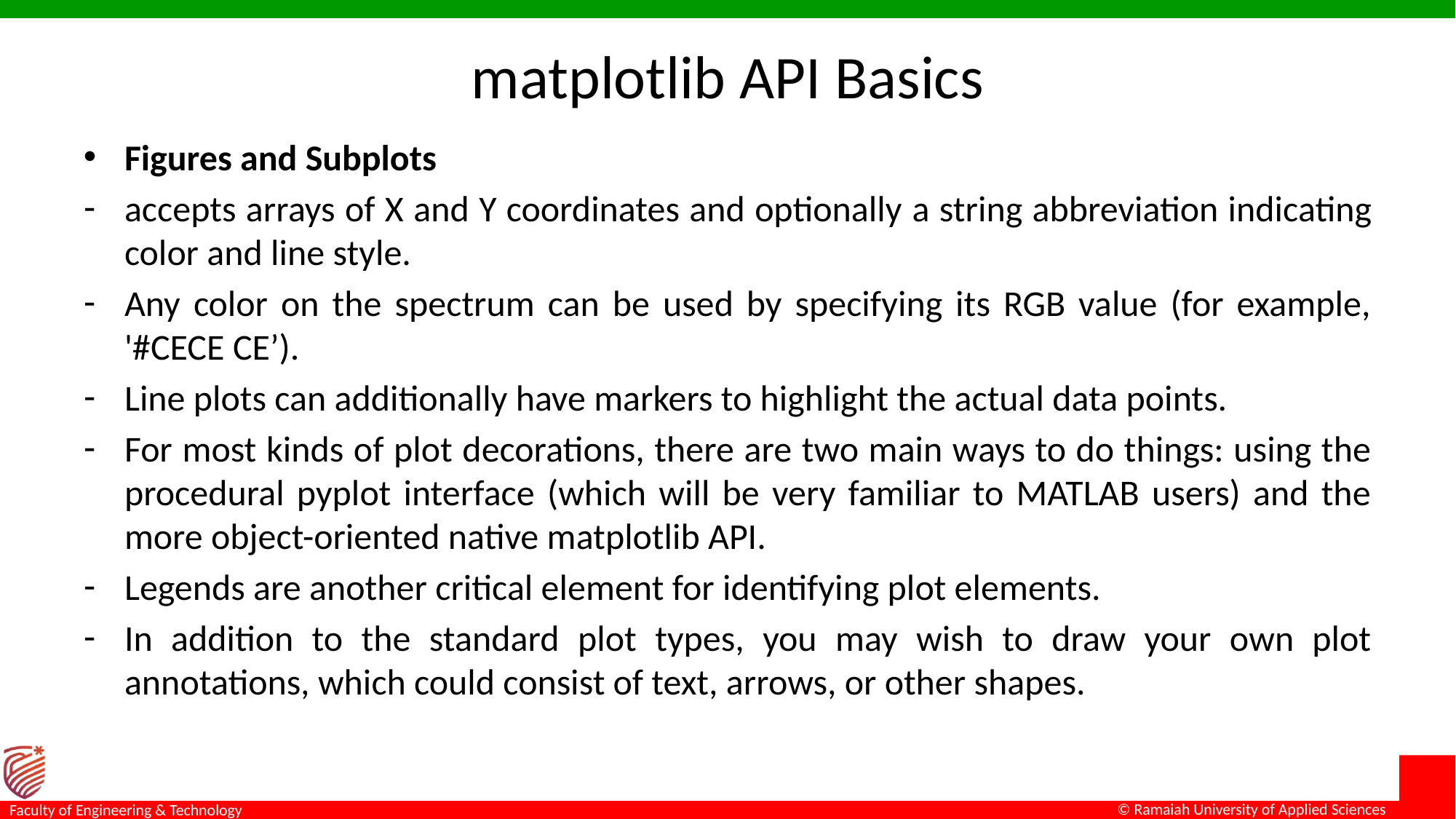

# matplotlib API Basics
Figures and Subplots
accepts arrays of X and Y coordinates and optionally a string abbreviation indicating color and line style.
Any color on the spectrum can be used by specifying its RGB value (for example, '#CECE CE’).
Line plots can additionally have markers to highlight the actual data points.
For most kinds of plot decorations, there are two main ways to do things: using the procedural pyplot interface (which will be very familiar to MATLAB users) and the more object-oriented native matplotlib API.
Legends are another critical element for identifying plot elements.
In addition to the standard plot types, you may wish to draw your own plot annotations, which could consist of text, arrows, or other shapes.